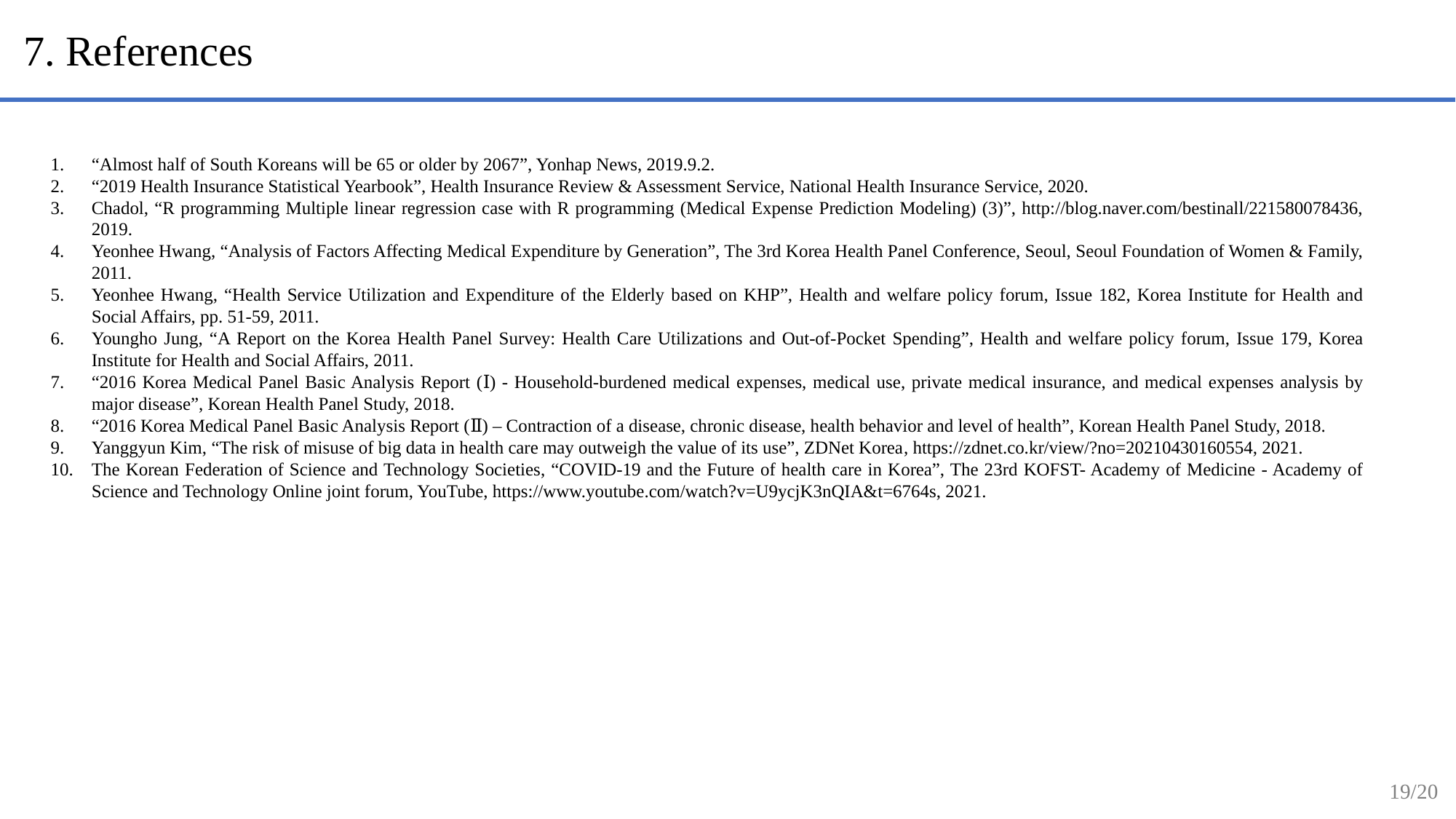

“Almost half of South Koreans will be 65 or older by 2067”, Yonhap News, 2019.9.2.
“2019 Health Insurance Statistical Yearbook”, Health Insurance Review & Assessment Service, National Health Insurance Service, 2020.
Chadol, “R programming Multiple linear regression case with R programming (Medical Expense Prediction Modeling) (3)”, http://blog.naver.com/bestinall/221580078436, 2019.
Yeonhee Hwang, “Analysis of Factors Affecting Medical Expenditure by Generation”, The 3rd Korea Health Panel Conference, Seoul, Seoul Foundation of Women & Family, 2011.
Yeonhee Hwang, “Health Service Utilization and Expenditure of the Elderly based on KHP”, Health and welfare policy forum, Issue 182, Korea Institute for Health and Social Affairs, pp. 51-59, 2011.
Youngho Jung, “A Report on the Korea Health Panel Survey: Health Care Utilizations and Out-of-Pocket Spending”, Health and welfare policy forum, Issue 179, Korea Institute for Health and Social Affairs, 2011.
“2016 Korea Medical Panel Basic Analysis Report (Ⅰ) - Household-burdened medical expenses, medical use, private medical insurance, and medical expenses analysis by major disease”, Korean Health Panel Study, 2018.
“2016 Korea Medical Panel Basic Analysis Report (Ⅱ) – Contraction of a disease, chronic disease, health behavior and level of health”, Korean Health Panel Study, 2018.
Yanggyun Kim, “The risk of misuse of big data in health care may outweigh the value of its use”, ZDNet Korea, https://zdnet.co.kr/view/?no=20210430160554, 2021.
The Korean Federation of Science and Technology Societies, “COVID-19 and the Future of health care in Korea”, The 23rd KOFST- Academy of Medicine - Academy of Science and Technology Online joint forum, YouTube, https://www.youtube.com/watch?v=U9ycjK3nQIA&t=6764s, 2021.
19/20